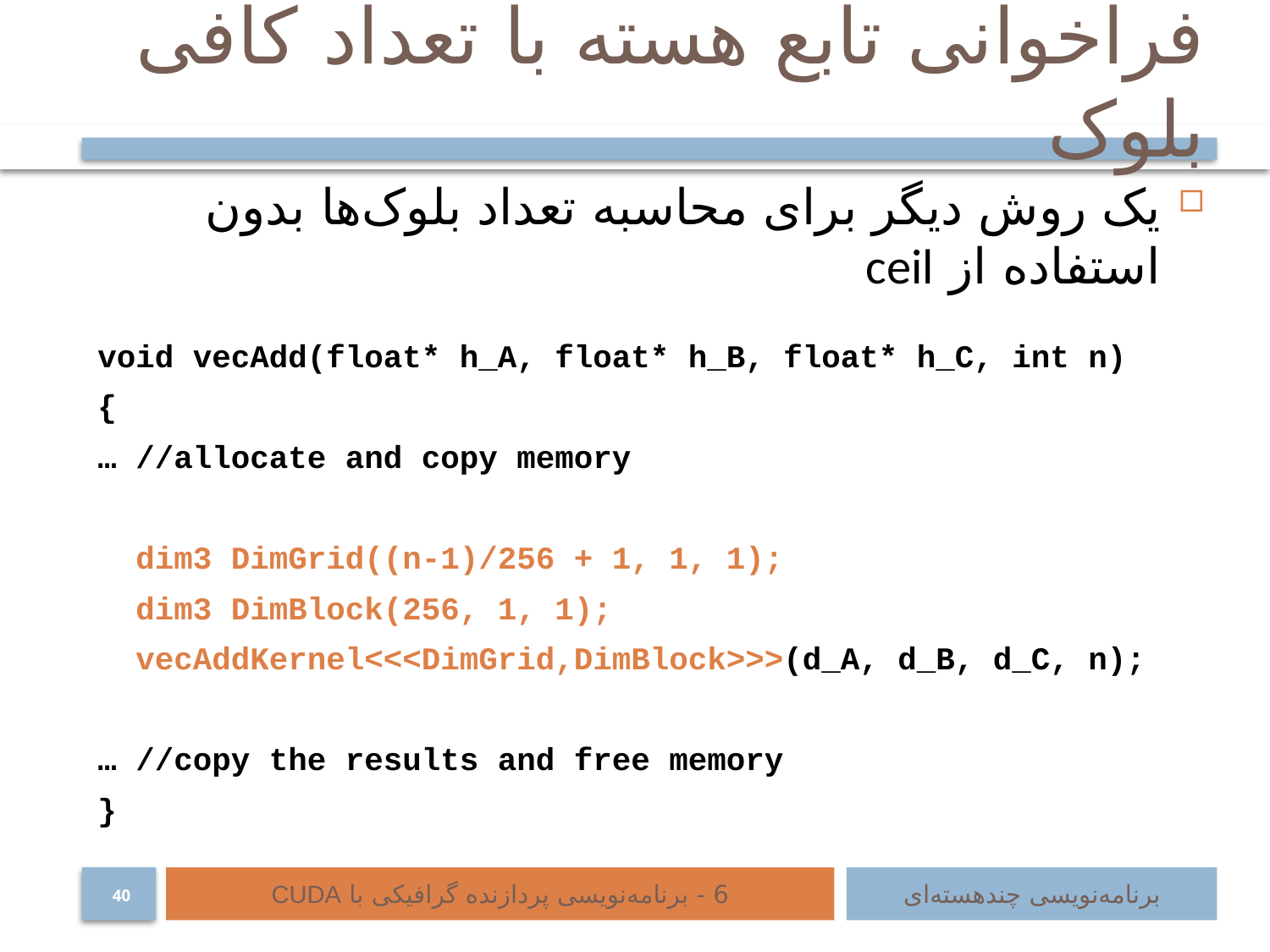

# فراخوانی تابع هسته با تعداد کافی بلوک
یک روش دیگر برای محاسبه تعداد بلوک‌ها بدون استفاده از ceil

void vecAdd(float* h_A, float* h_B, float* h_C, int n)
{
… //allocate and copy memory

  dim3 DimGrid((n-1)/256 + 1, 1, 1);
  dim3 DimBlock(256, 1, 1);
  vecAddKernel<<<DimGrid,DimBlock>>>(d_A, d_B, d_C, n);

… //copy the results and free memory
}

6 - برنامه‌نویسی پردازنده گرافیکی با CUDA
برنامه‌نویسی چند‌هسته‌ای
40